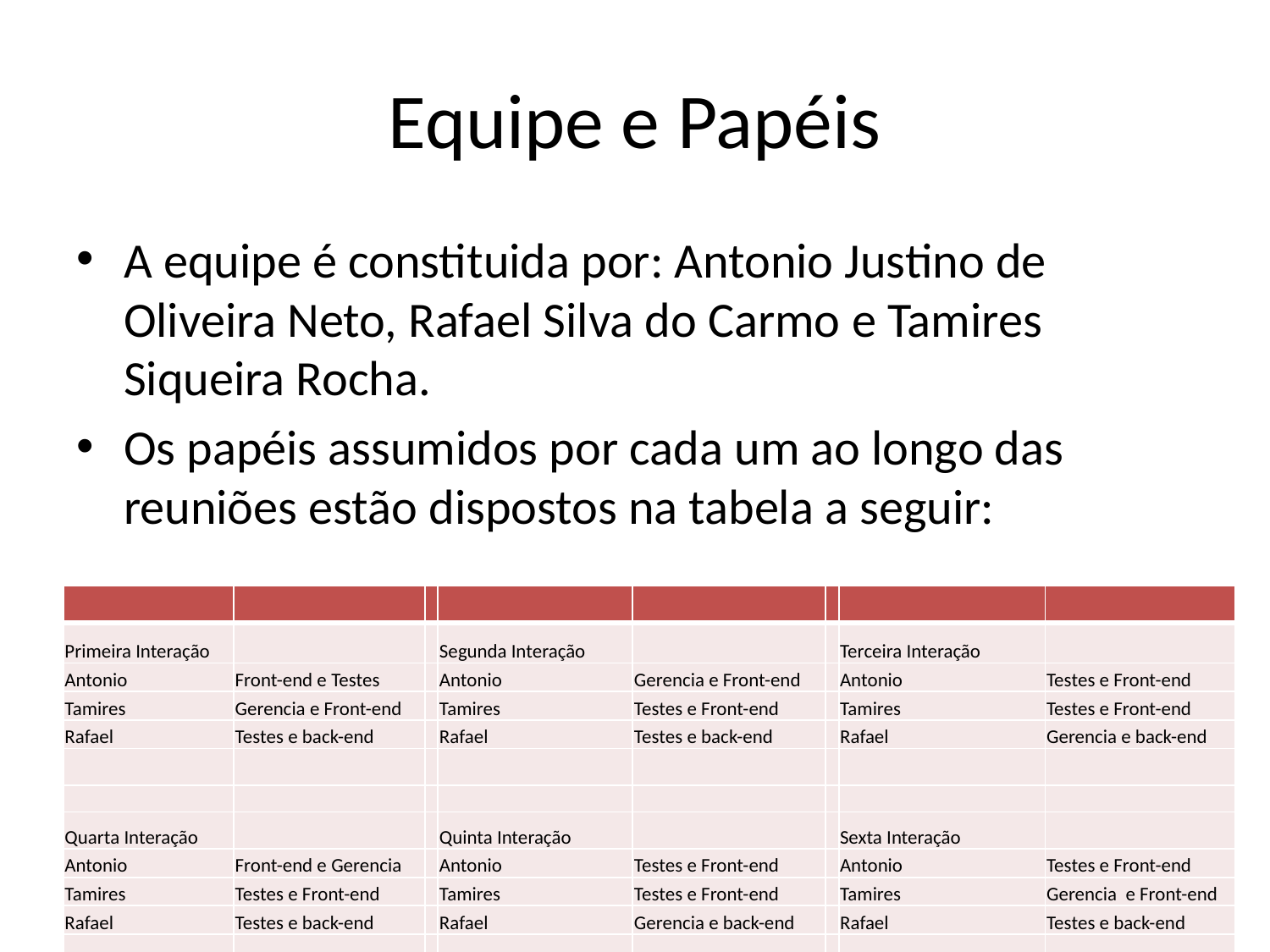

# Equipe e Papéis
A equipe é constituida por: Antonio Justino de Oliveira Neto, Rafael Silva do Carmo e Tamires Siqueira Rocha.
Os papéis assumidos por cada um ao longo das reuniões estão dispostos na tabela a seguir:

|  |  |  |  |  |  |  |  |
| --- | --- | --- | --- | --- | --- | --- | --- |
| Primeira Interação |  |  | Segunda Interação |  |  | Terceira Interação |  |
| Antonio | Front-end e Testes |  | Antonio | Gerencia e Front-end |  | Antonio | Testes e Front-end |
| Tamires | Gerencia e Front-end |  | Tamires | Testes e Front-end |  | Tamires | Testes e Front-end |
| Rafael | Testes e back-end |  | Rafael | Testes e back-end |  | Rafael | Gerencia e back-end |
|  |  |  |  |  |  |  |  |
|  |  |  |  |  |  |  |  |
| Quarta Interação |  |  | Quinta Interação |  |  | Sexta Interação |  |
| Antonio | Front-end e Gerencia |  | Antonio | Testes e Front-end |  | Antonio | Testes e Front-end |
| Tamires | Testes e Front-end |  | Tamires | Testes e Front-end |  | Tamires | Gerencia e Front-end |
| Rafael | Testes e back-end |  | Rafael | Gerencia e back-end |  | Rafael | Testes e back-end |
|  |  |  |  |  |  |  |  |